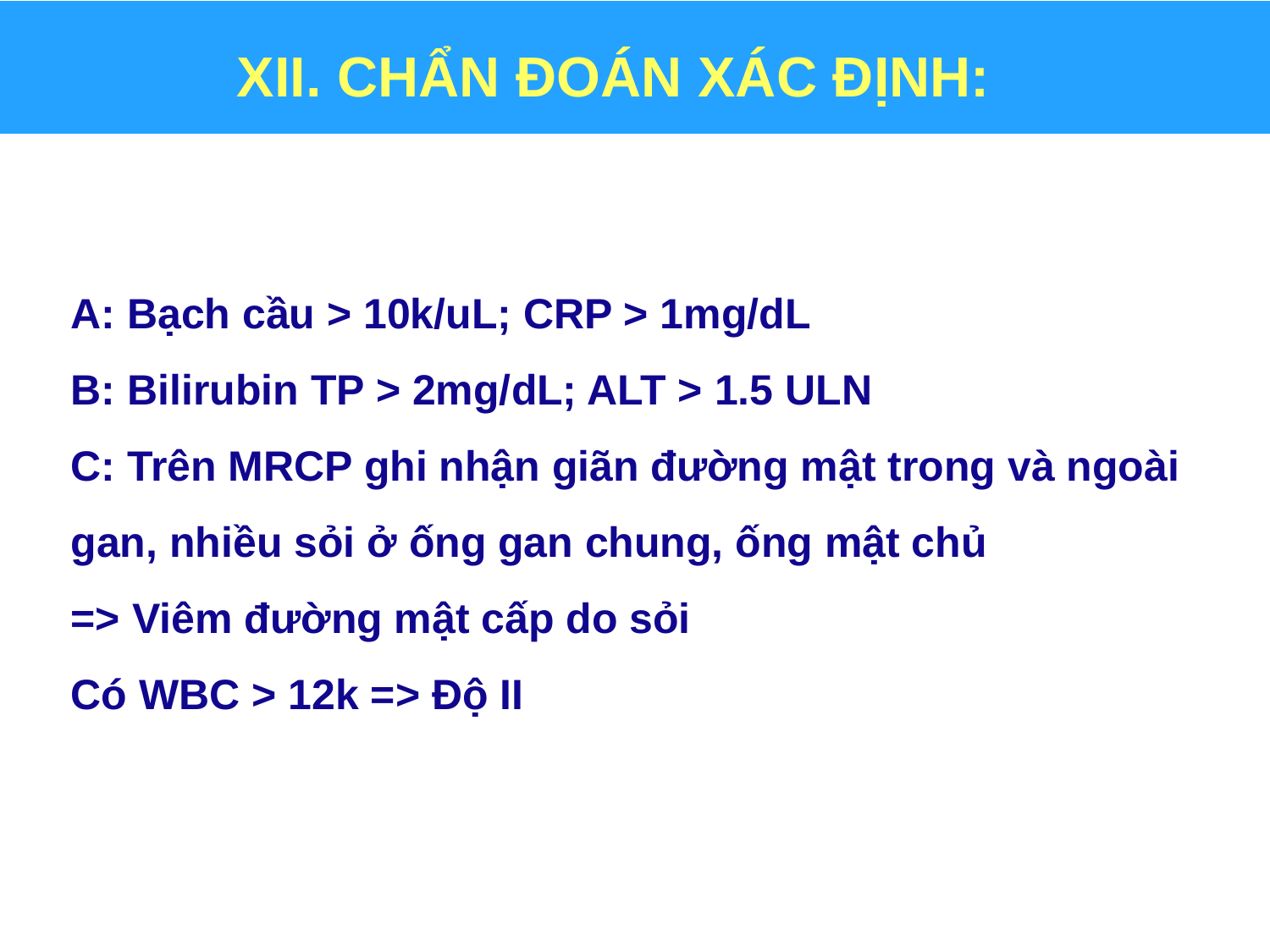

# XII. CHẨN ĐOÁN XÁC ĐỊNH:

A: Bạch cầu > 10k/uL; CRP > 1mg/dL
B: Bilirubin TP > 2mg/dL; ALT > 1.5 ULN
C: Trên MRCP ghi nhận giãn đường mật trong và ngoài gan, nhiều sỏi ở ống gan chung, ống mật chủ
=> Viêm đường mật cấp do sỏi
Có WBC > 12k => Độ II